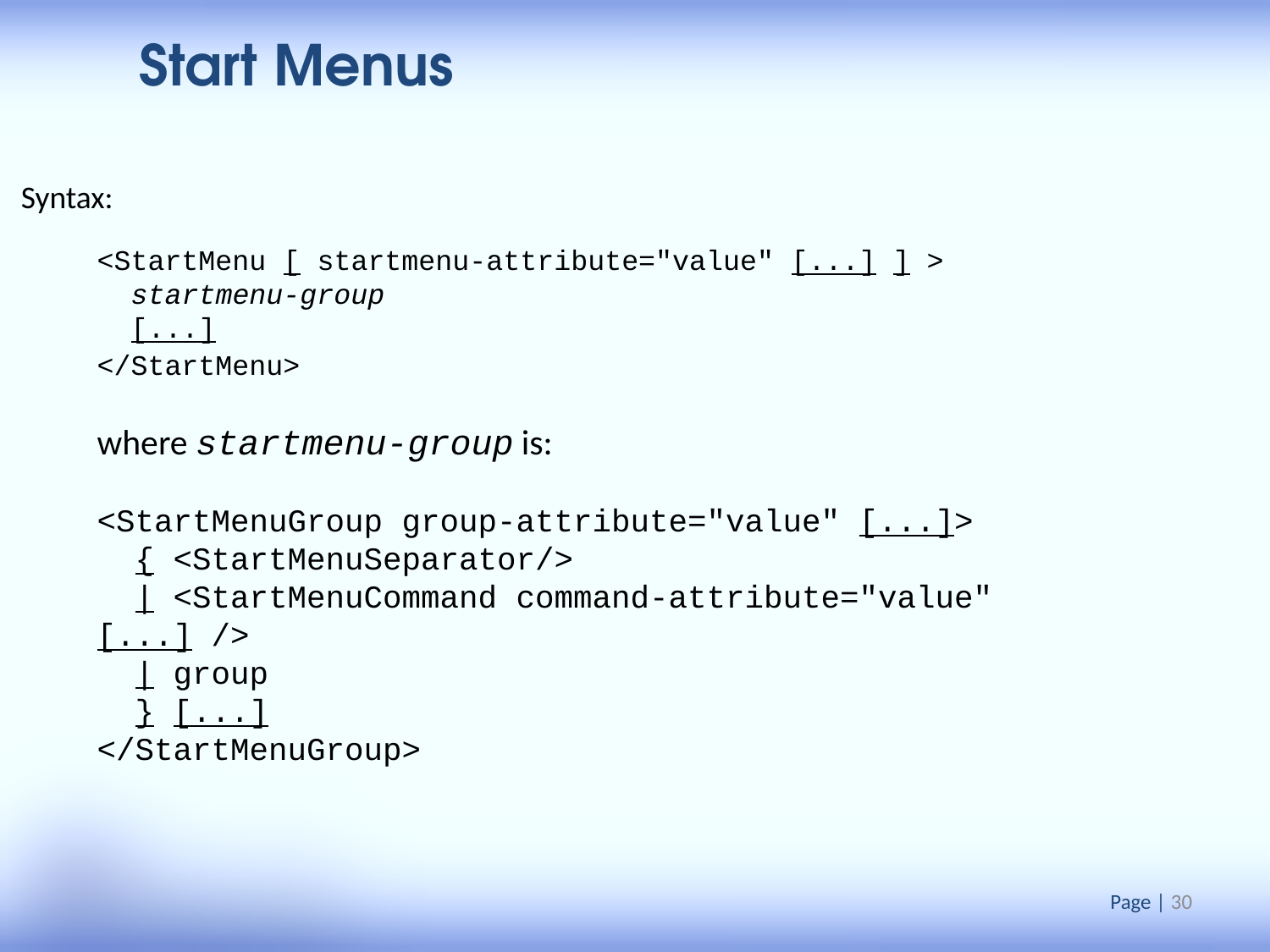

Start Menus
Syntax:
<StartMenu [ startmenu-attribute="value" [...] ] >
  startmenu-group
  [...]
</StartMenu>

where startmenu-group is:

<StartMenuGroup group-attribute="value" [...]>
  { <StartMenuSeparator/>
  | <StartMenuCommand command-attribute="value" [...] />
  | group
  } [...]
</StartMenuGroup>